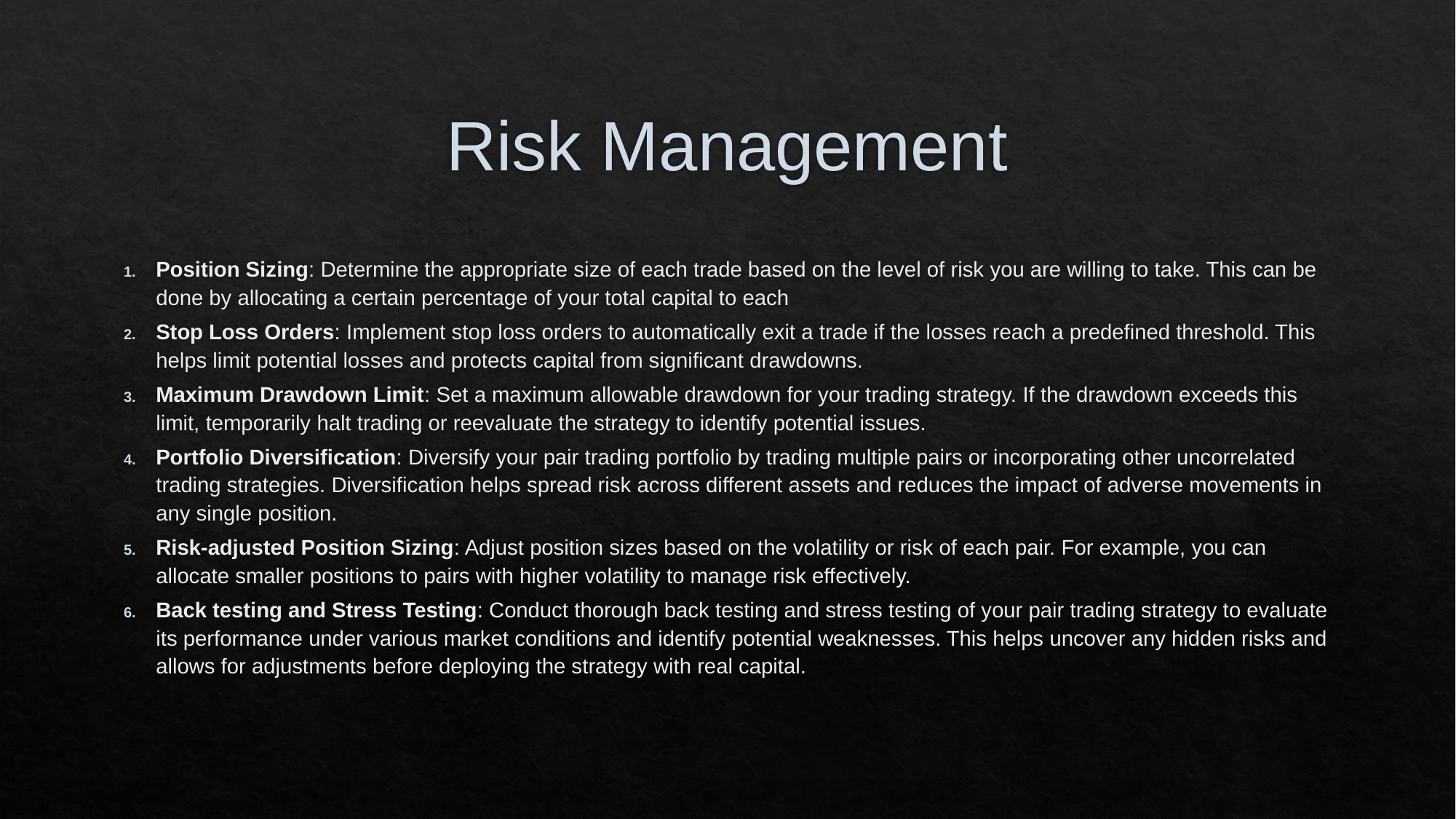

# Risk Management
Position Sizing: Determine the appropriate size of each trade based on the level of risk you are willing to take. This can be done by allocating a certain percentage of your total capital to each
Stop Loss Orders: Implement stop loss orders to automatically exit a trade if the losses reach a predefined threshold. This helps limit potential losses and protects capital from significant drawdowns.
Maximum Drawdown Limit: Set a maximum allowable drawdown for your trading strategy. If the drawdown exceeds this limit, temporarily halt trading or reevaluate the strategy to identify potential issues.
Portfolio Diversification: Diversify your pair trading portfolio by trading multiple pairs or incorporating other uncorrelated trading strategies. Diversification helps spread risk across different assets and reduces the impact of adverse movements in any single position.
Risk-adjusted Position Sizing: Adjust position sizes based on the volatility or risk of each pair. For example, you can allocate smaller positions to pairs with higher volatility to manage risk effectively.
Back testing and Stress Testing: Conduct thorough back testing and stress testing of your pair trading strategy to evaluate its performance under various market conditions and identify potential weaknesses. This helps uncover any hidden risks and allows for adjustments before deploying the strategy with real capital.